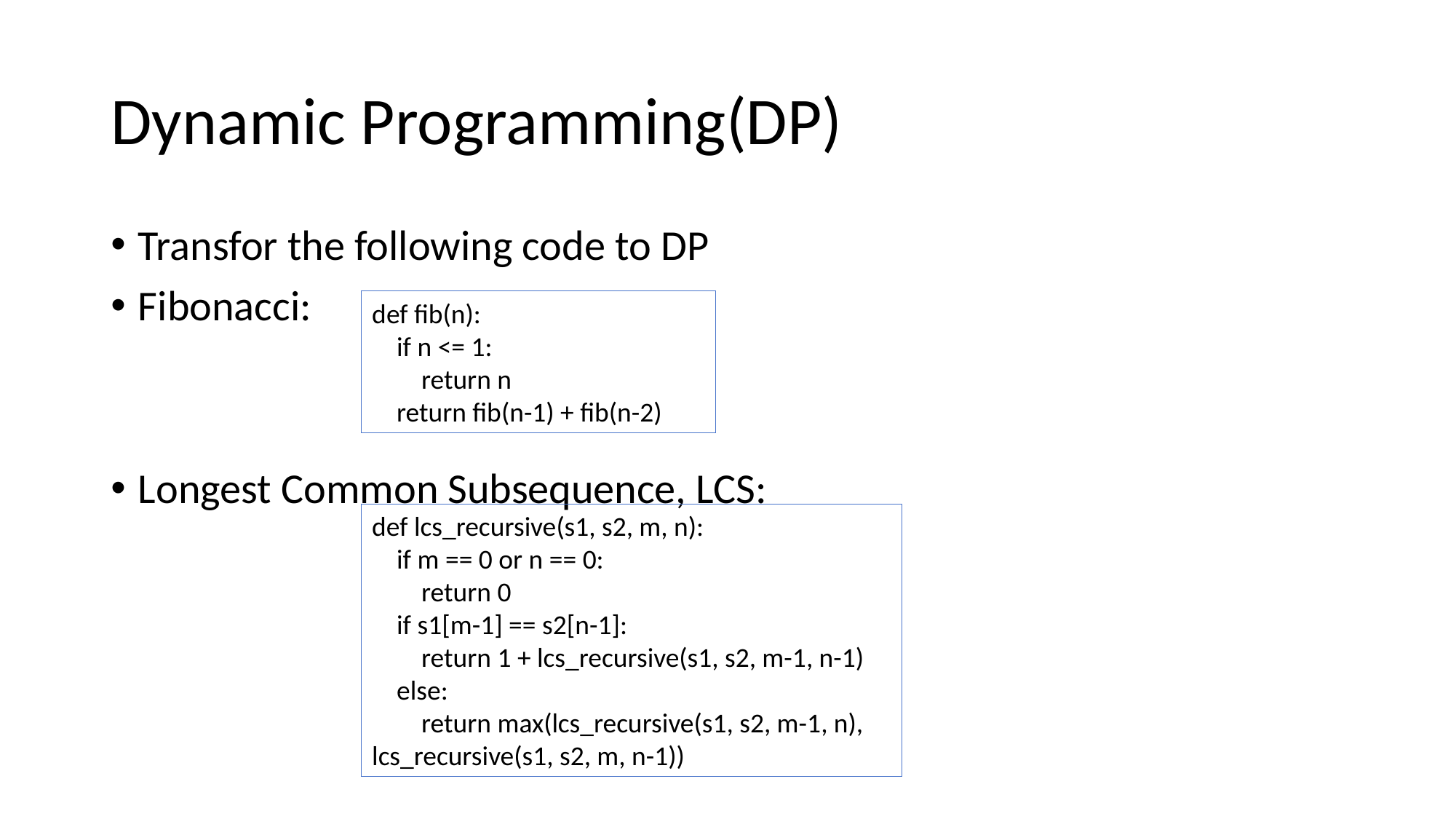

# Dynamic Programming(DP)
Transfor the following code to DP
Fibonacci:

Longest Common Subsequence, LCS:
def fib(n):
    if n <= 1:
        return n
    return fib(n-1) + fib(n-2)
def lcs_recursive(s1, s2, m, n):
    if m == 0 or n == 0:
        return 0
    if s1[m-1] == s2[n-1]:
        return 1 + lcs_recursive(s1, s2, m-1, n-1)
    else:
        return max(lcs_recursive(s1, s2, m-1, n), lcs_recursive(s1, s2, m, n-1))